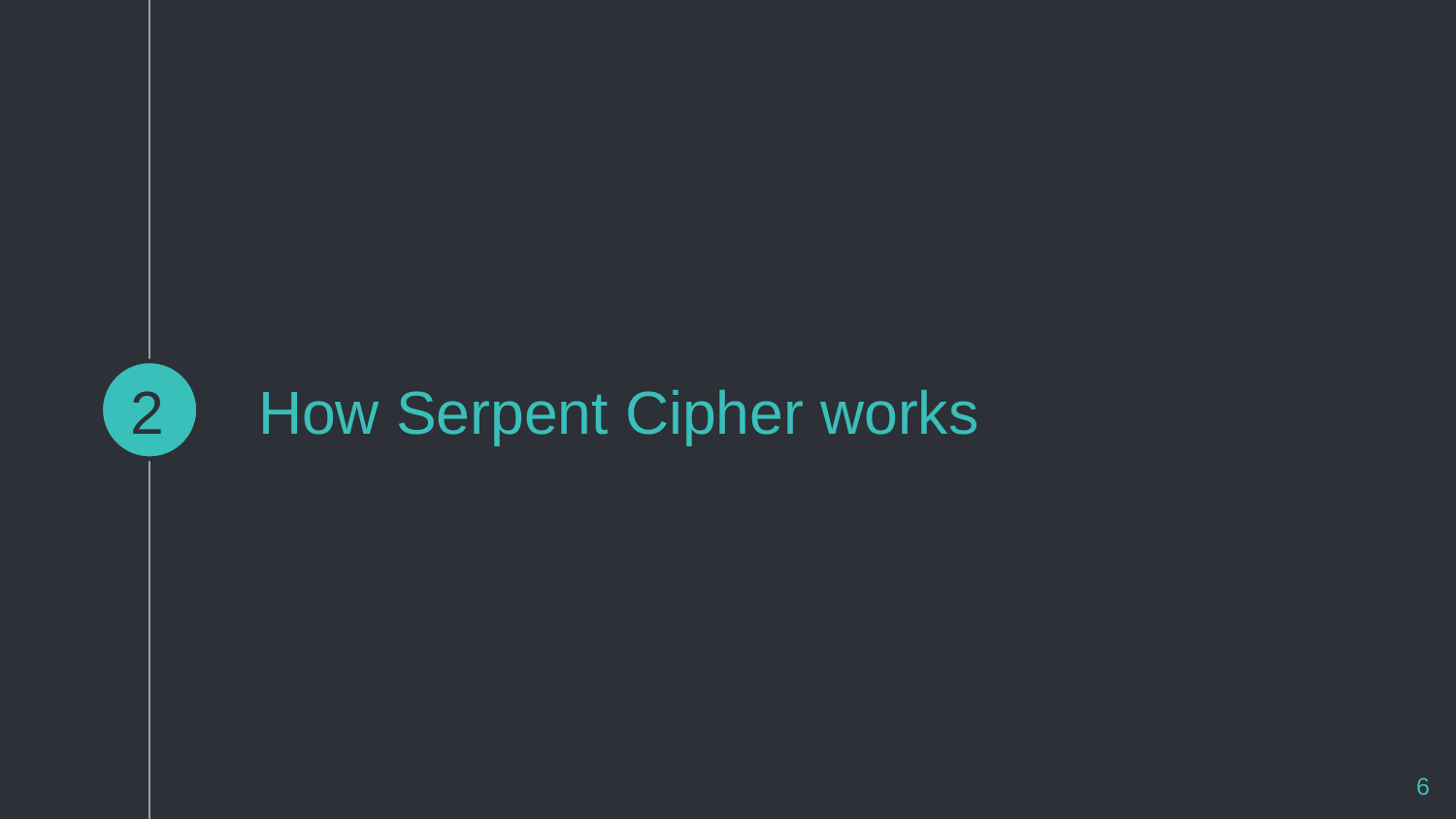

2
# How Serpent Cipher works
6